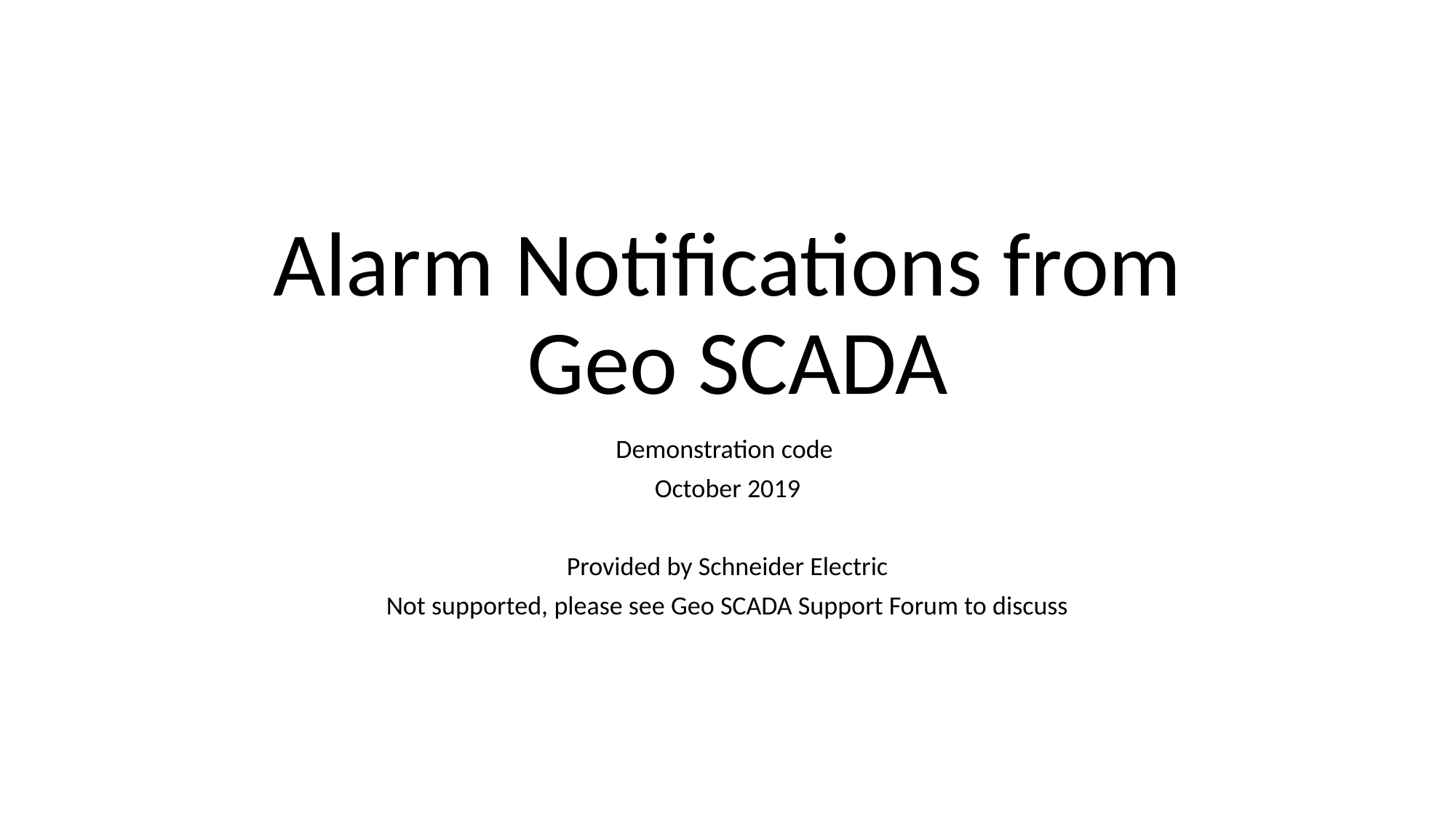

# Alarm Notifications from Geo SCADA
Demonstration code
October 2019

Provided by Schneider Electric
Not supported, please see Geo SCADA Support Forum to discuss